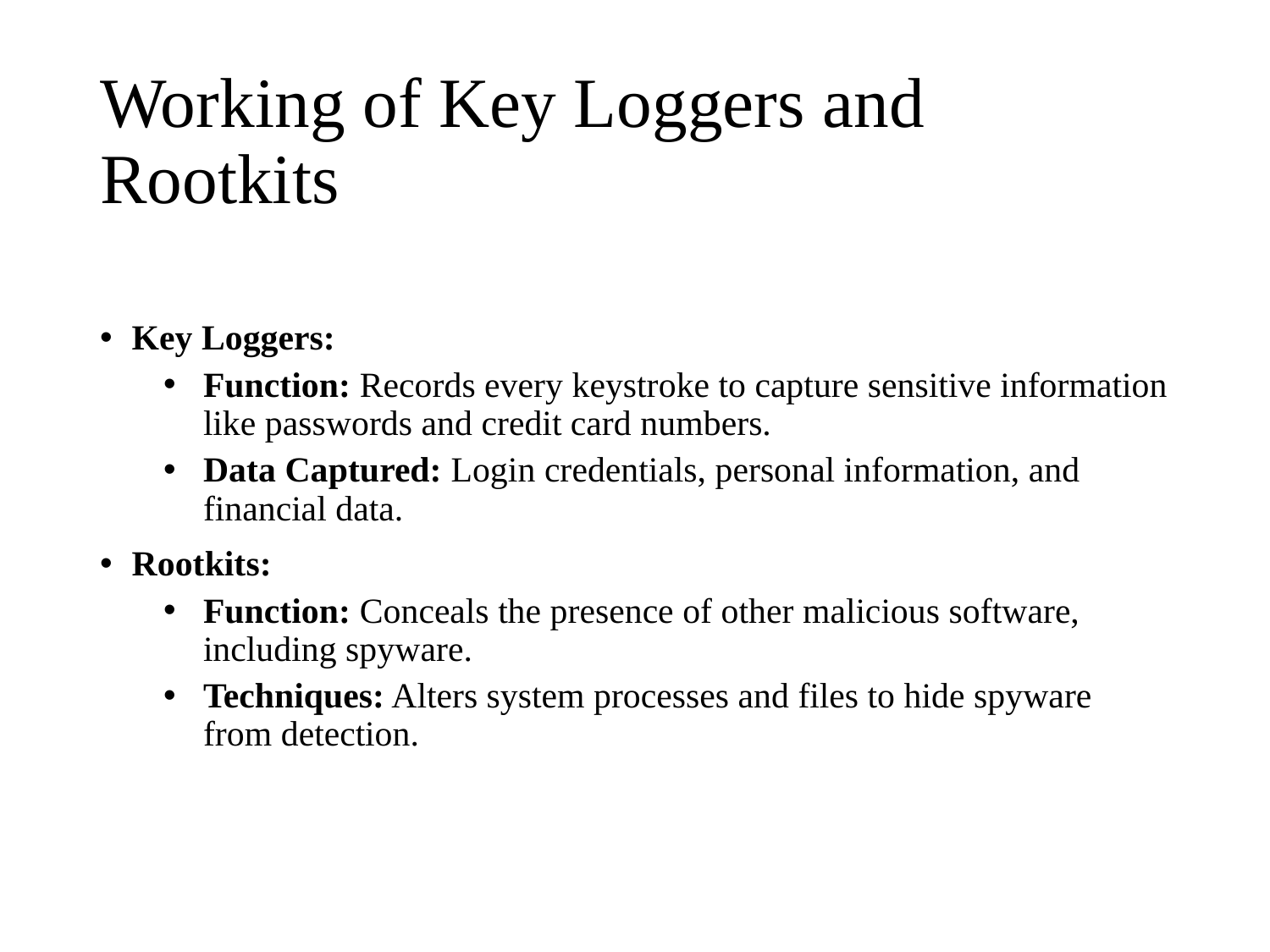

# Working of Key Loggers and Rootkits

Key Loggers:
Function: Records every keystroke to capture sensitive information like passwords and credit card numbers.
Data Captured: Login credentials, personal information, and financial data.
Rootkits:
Function: Conceals the presence of other malicious software, including spyware.
Techniques: Alters system processes and files to hide spyware from detection.